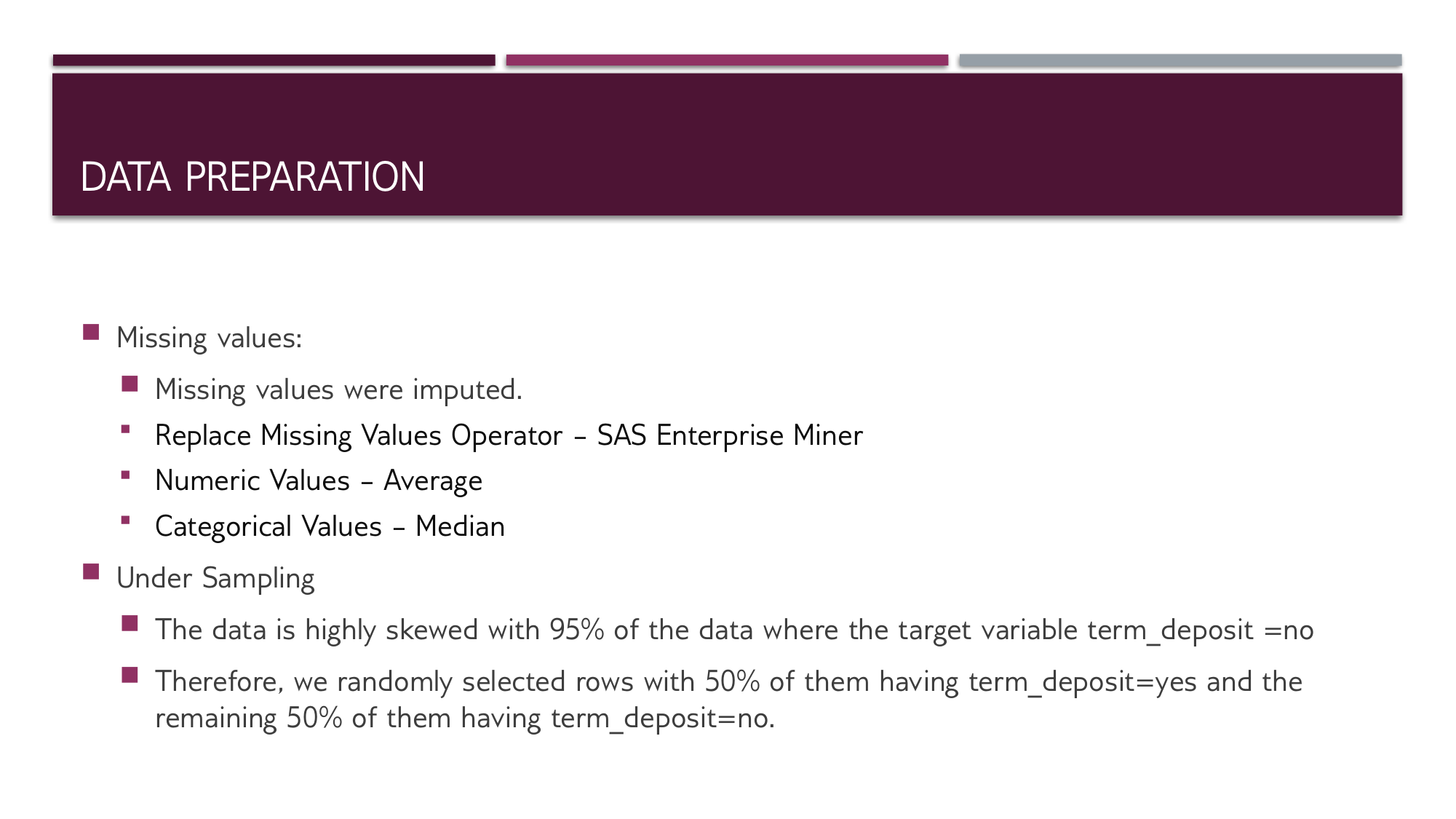

# Data preparation

Missing values:
Missing values were imputed.
Replace Missing Values Operator – SAS Enterprise Miner
Numeric Values – Average
Categorical Values – Median
Under Sampling
The data is highly skewed with 95% of the data where the target variable term_deposit =no
Therefore, we randomly selected rows with 50% of them having term_deposit=yes and the remaining 50% of them having term_deposit=no.